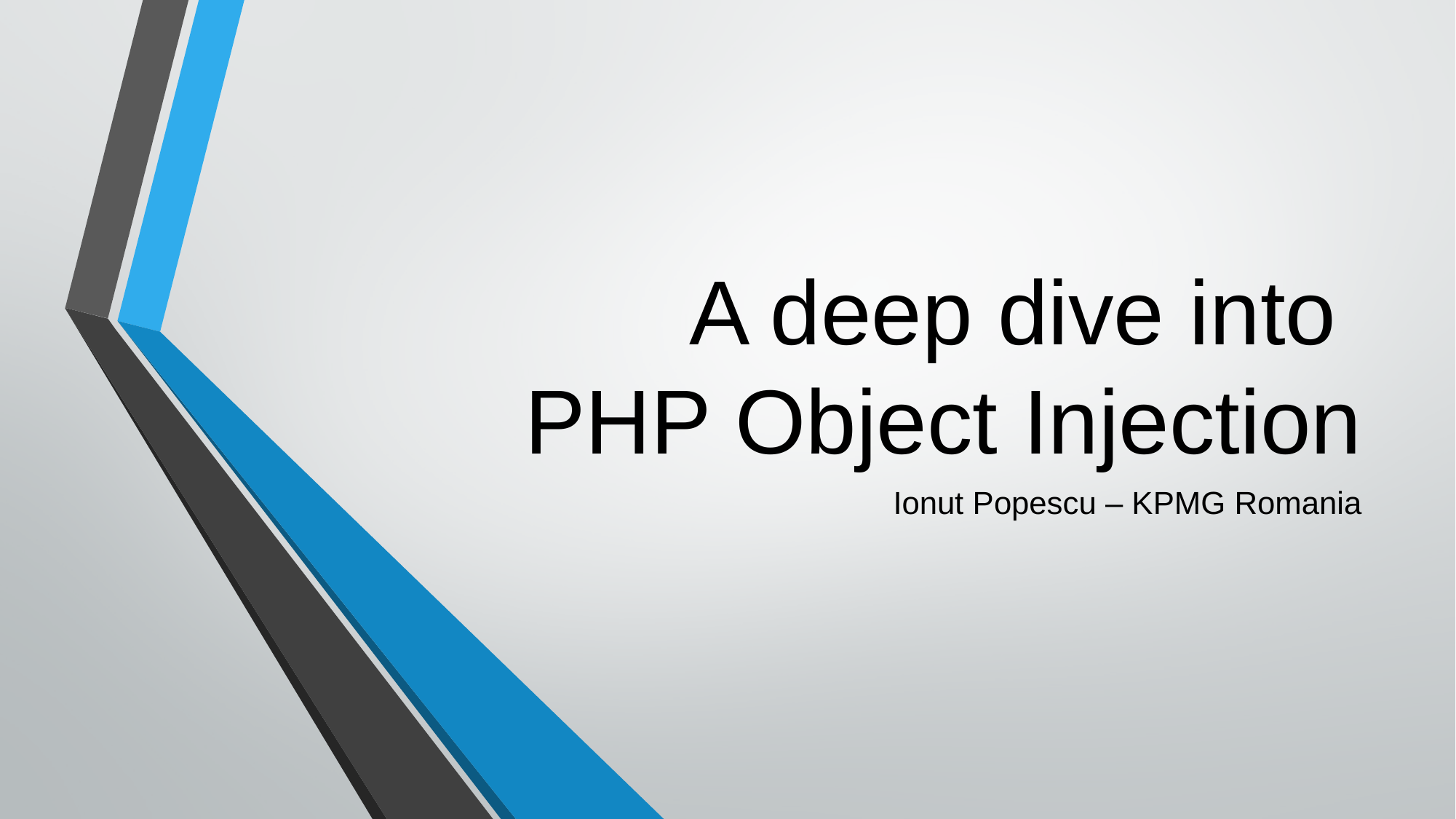

# A deep dive into PHP Object Injection
Ionut Popescu – KPMG Romania